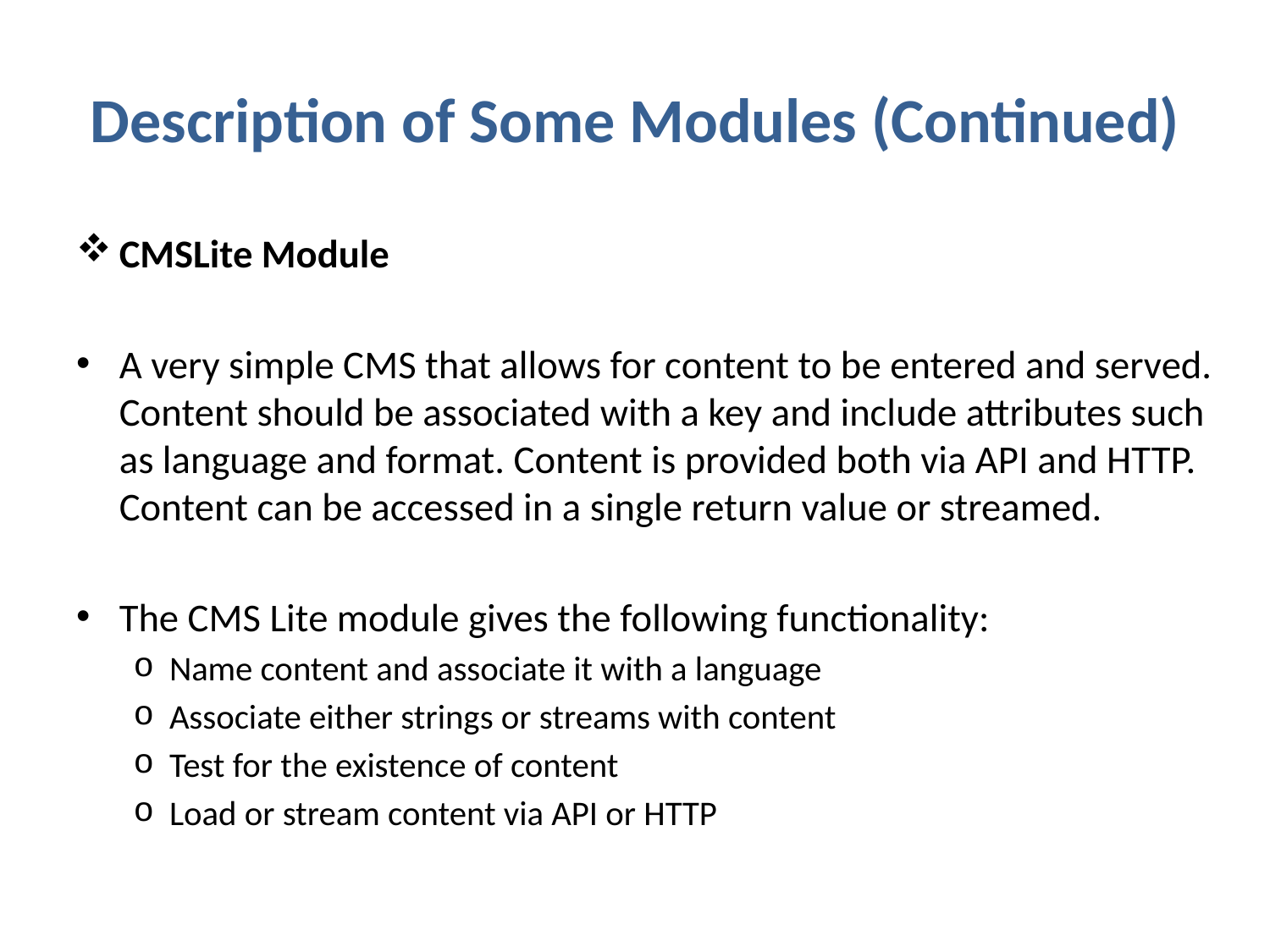

# Description of Some Modules (Continued)
CMSLite Module

A very simple CMS that allows for content to be entered and served. Content should be associated with a key and include attributes such as language and format. Content is provided both via API and HTTP. Content can be accessed in a single return value or streamed.

The CMS Lite module gives the following functionality:
Name content and associate it with a language
Associate either strings or streams with content
Test for the existence of content
Load or stream content via API or HTTP